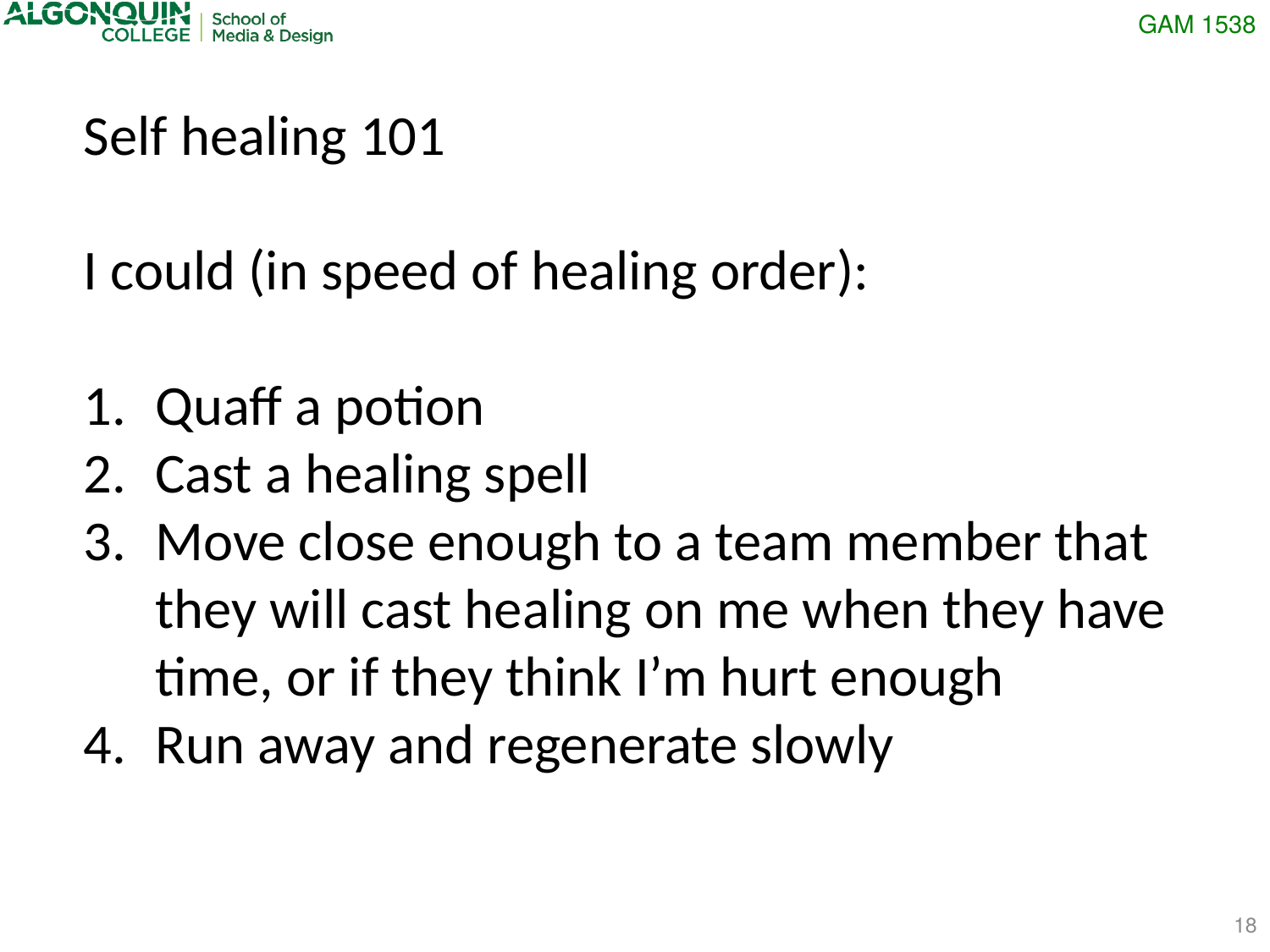

Self healing 101

I could (in speed of healing order):

Quaff a potion
Cast a healing spell
Move close enough to a team member that they will cast healing on me when they have time, or if they think I’m hurt enough
Run away and regenerate slowly
18